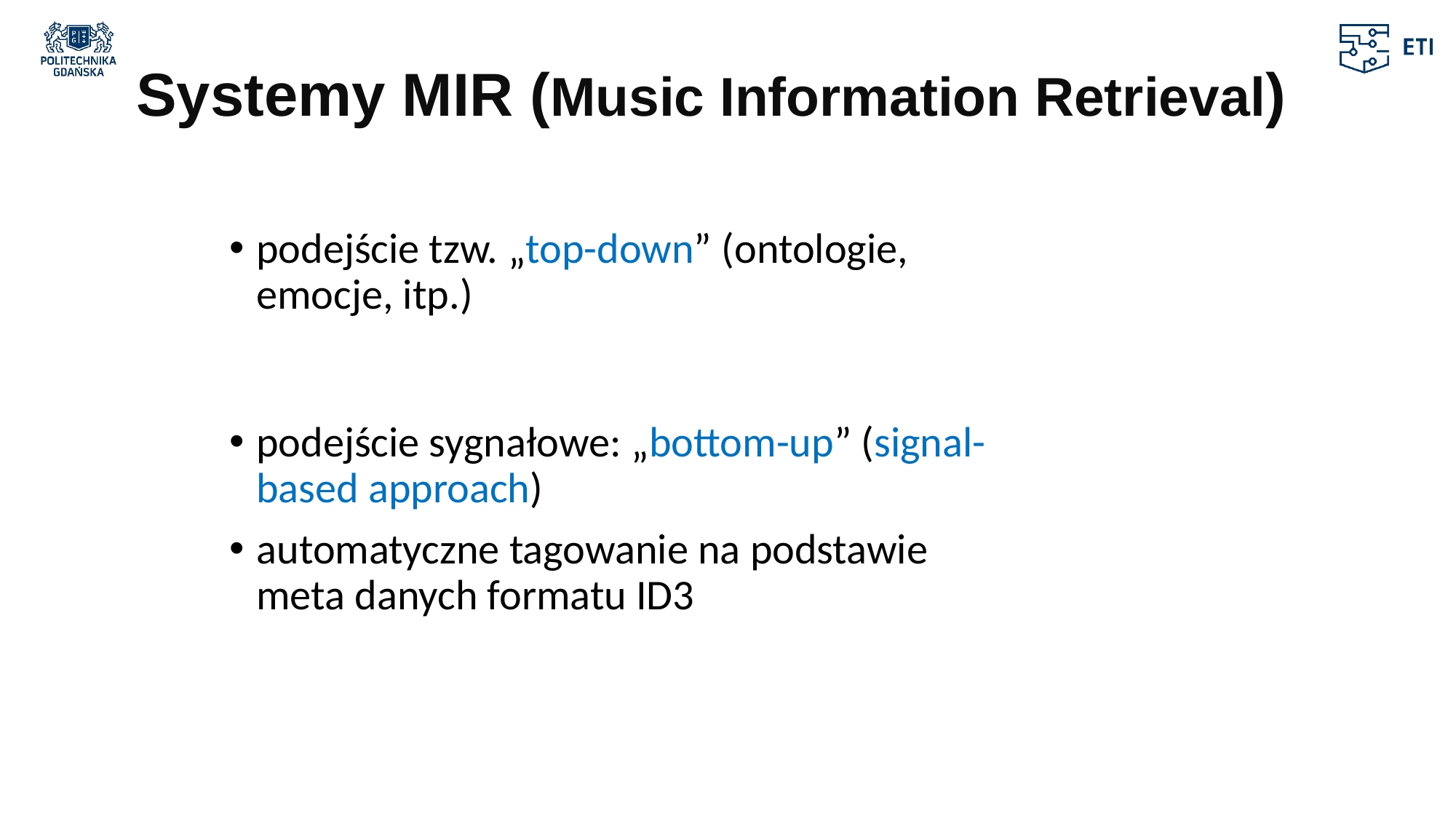

# Systemy MIR (Music Information Retrieval)
podejście tzw. „top-down” (ontologie, emocje, itp.)

podejście sygnałowe: „bottom-up” (signal-based approach)
automatyczne tagowanie na podstawie  meta danych formatu ID3